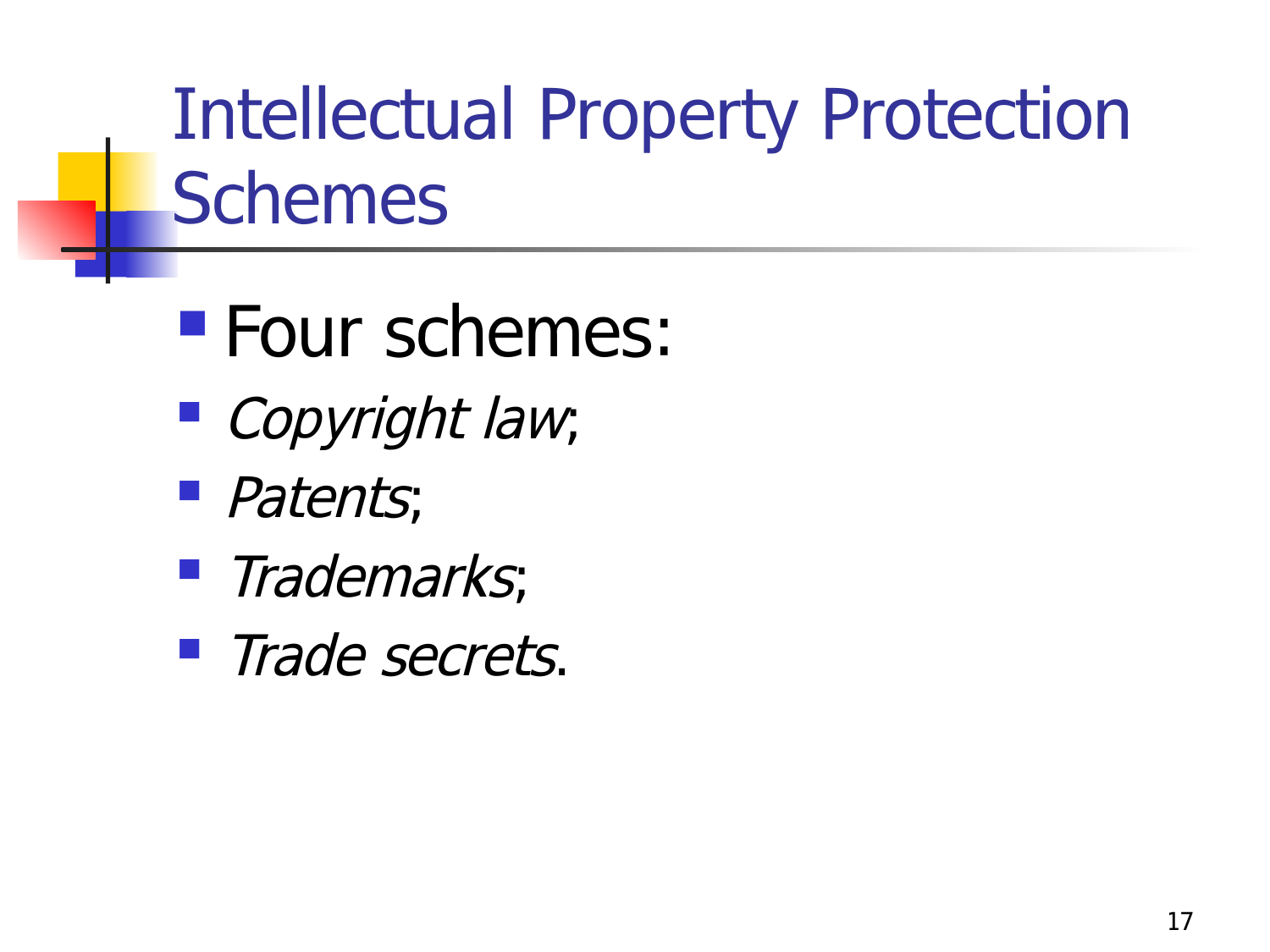

# Intellectual Property Protection Schemes
Four schemes:
Copyright law;
Patents;
Trademarks;
Trade secrets.
17